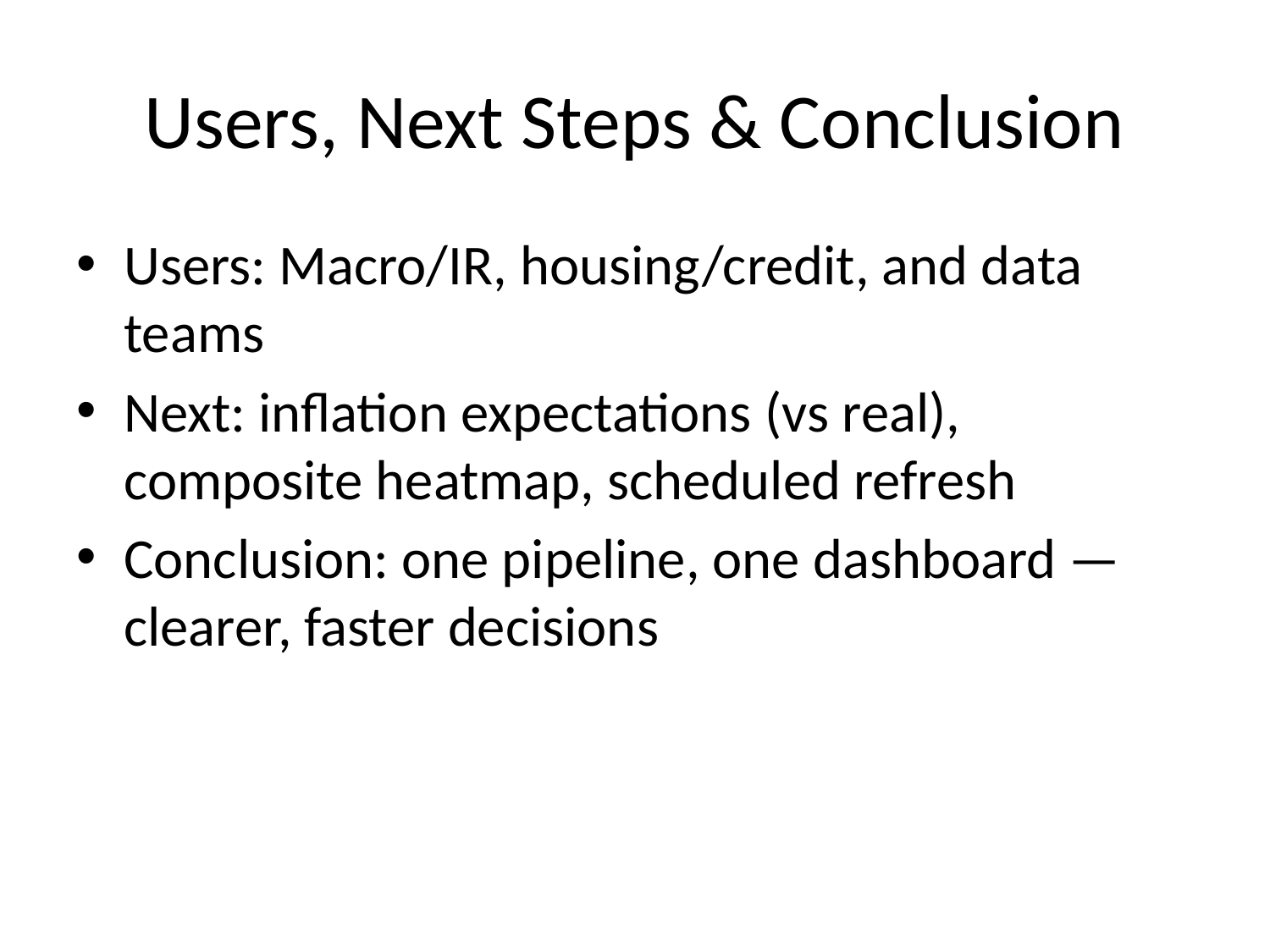

# Users, Next Steps & Conclusion
Users: Macro/IR, housing/credit, and data teams
Next: inflation expectations (vs real), composite heatmap, scheduled refresh
Conclusion: one pipeline, one dashboard — clearer, faster decisions